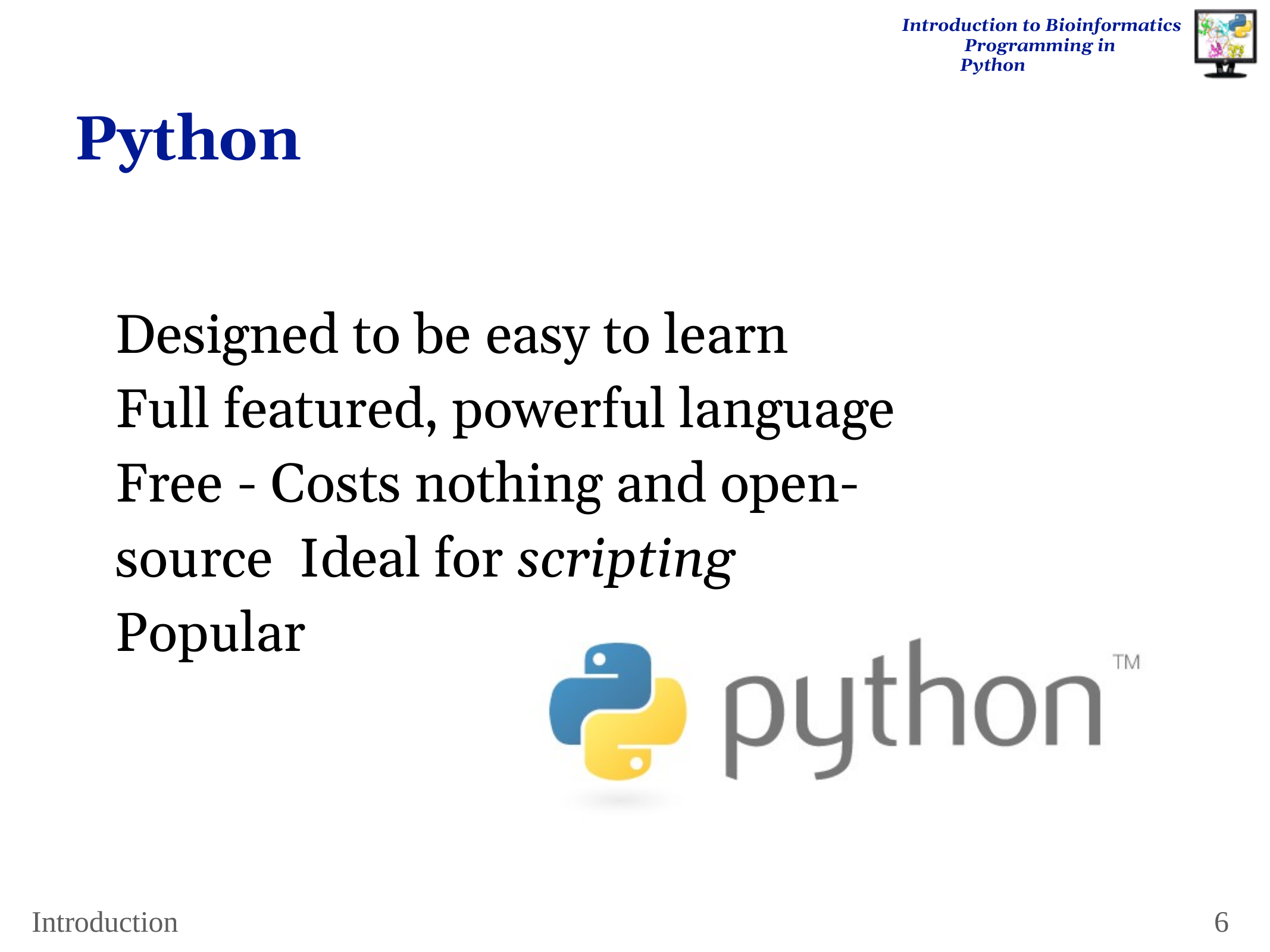

Introduction to Bioinformatics  Programming in Python
# Python
Designed to be	easy	to learn
Full featured, powerful language  Free	- Costs nothing	and open-source  Ideal for scripting
Popular

Introduction
6